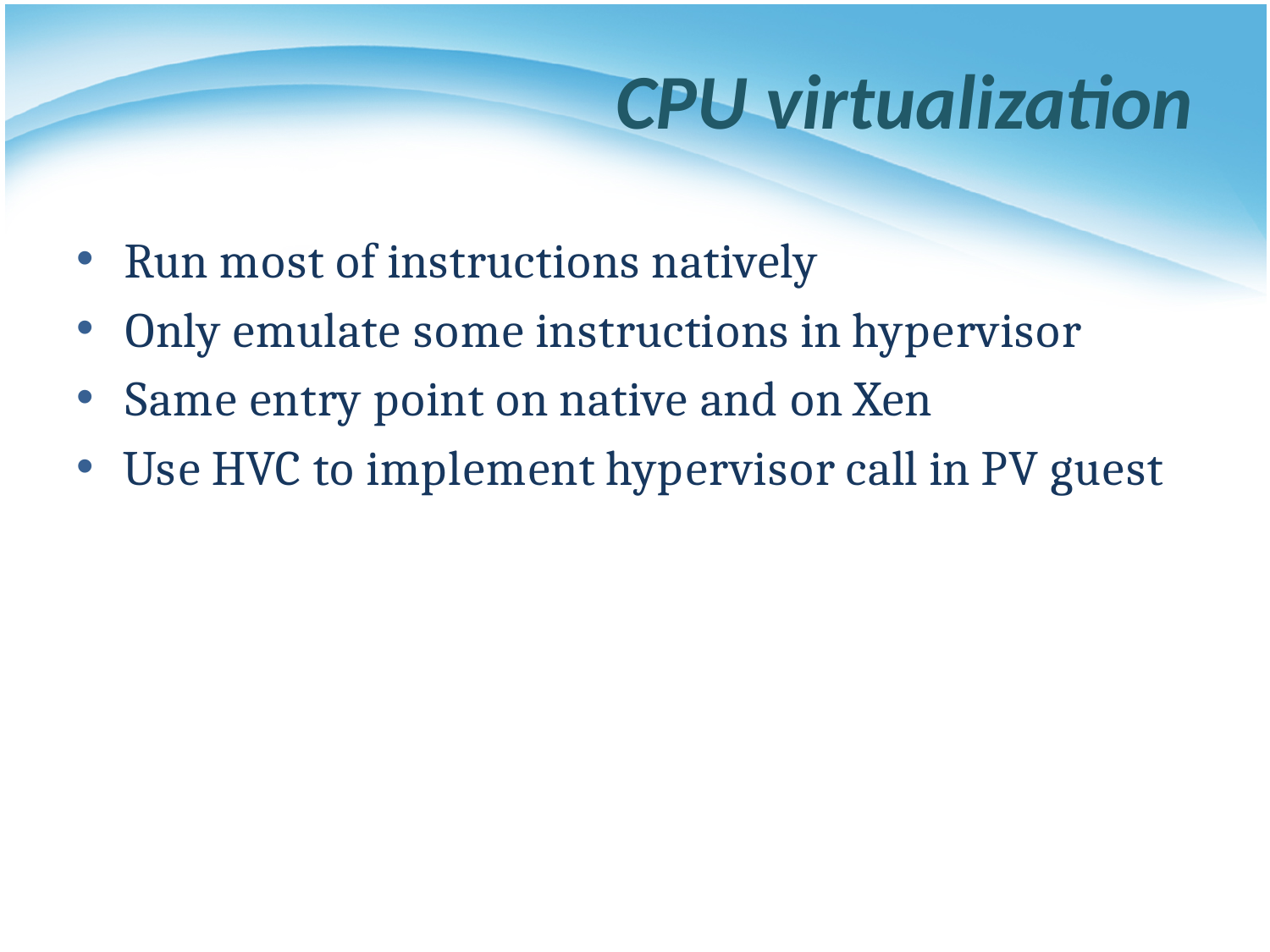

# CPU virtualization
Run most of instructions natively
Only emulate some instructions in hypervisor
Same entry point on native and on Xen
Use HVC to implement hypervisor call in PV guest